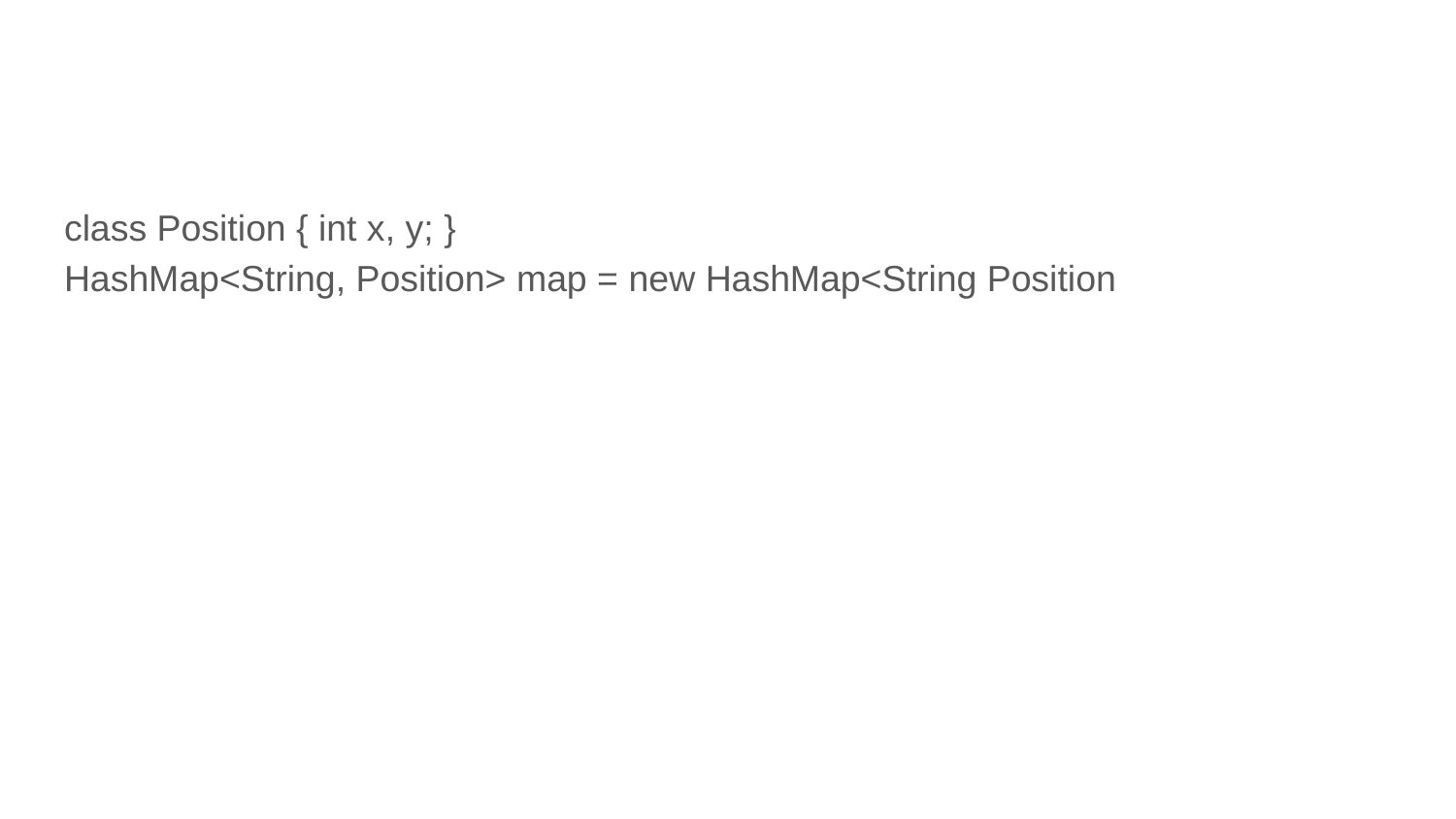

#
class Position { int x, y; }
HashMap<String, Position> map = new HashMap<String Position